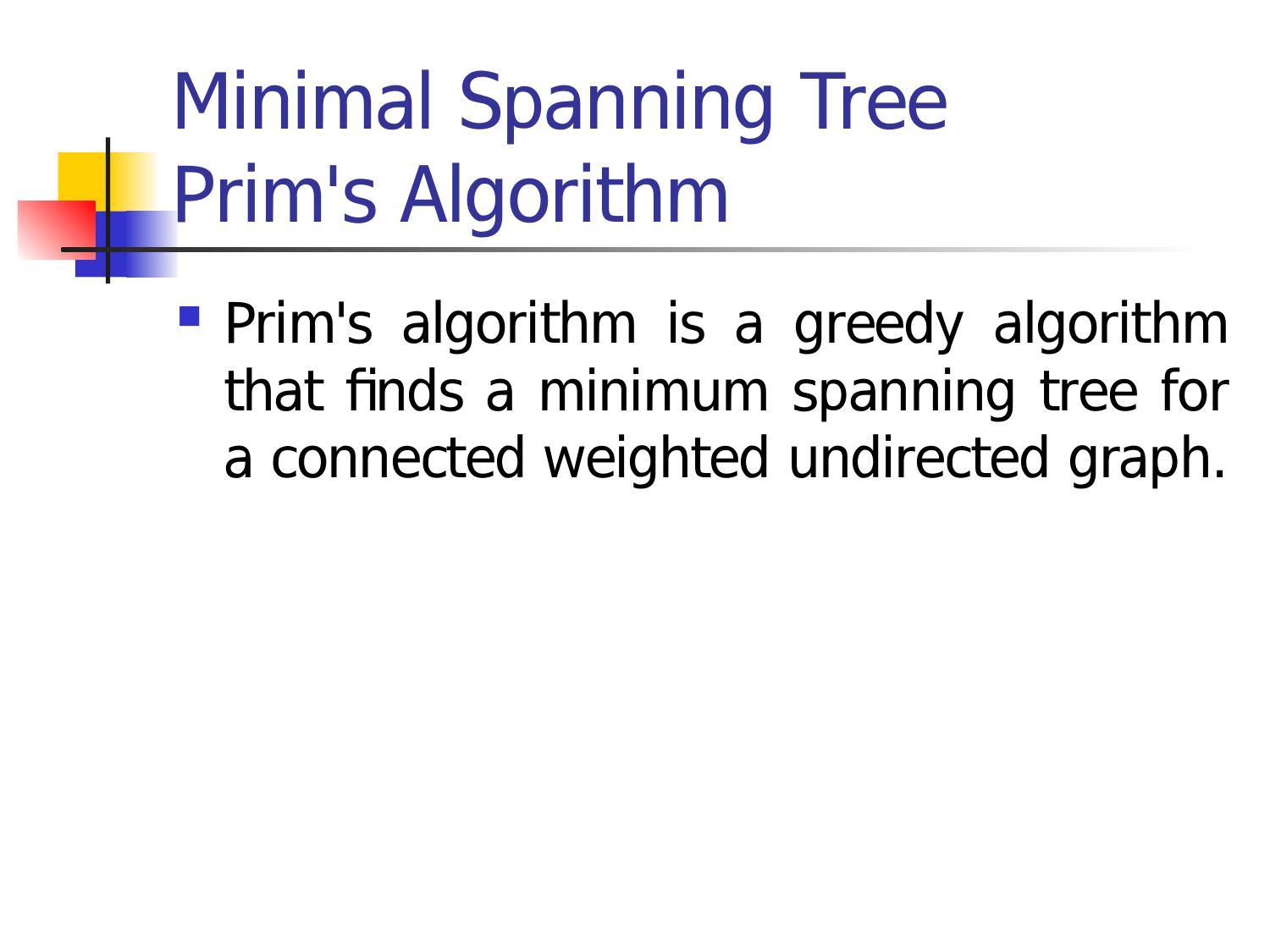

# Minimal Spanning Tree Prim's Algorithm
Prim's algorithm is a greedy algorithm that finds a minimum spanning tree for a connected weighted undirected graph.